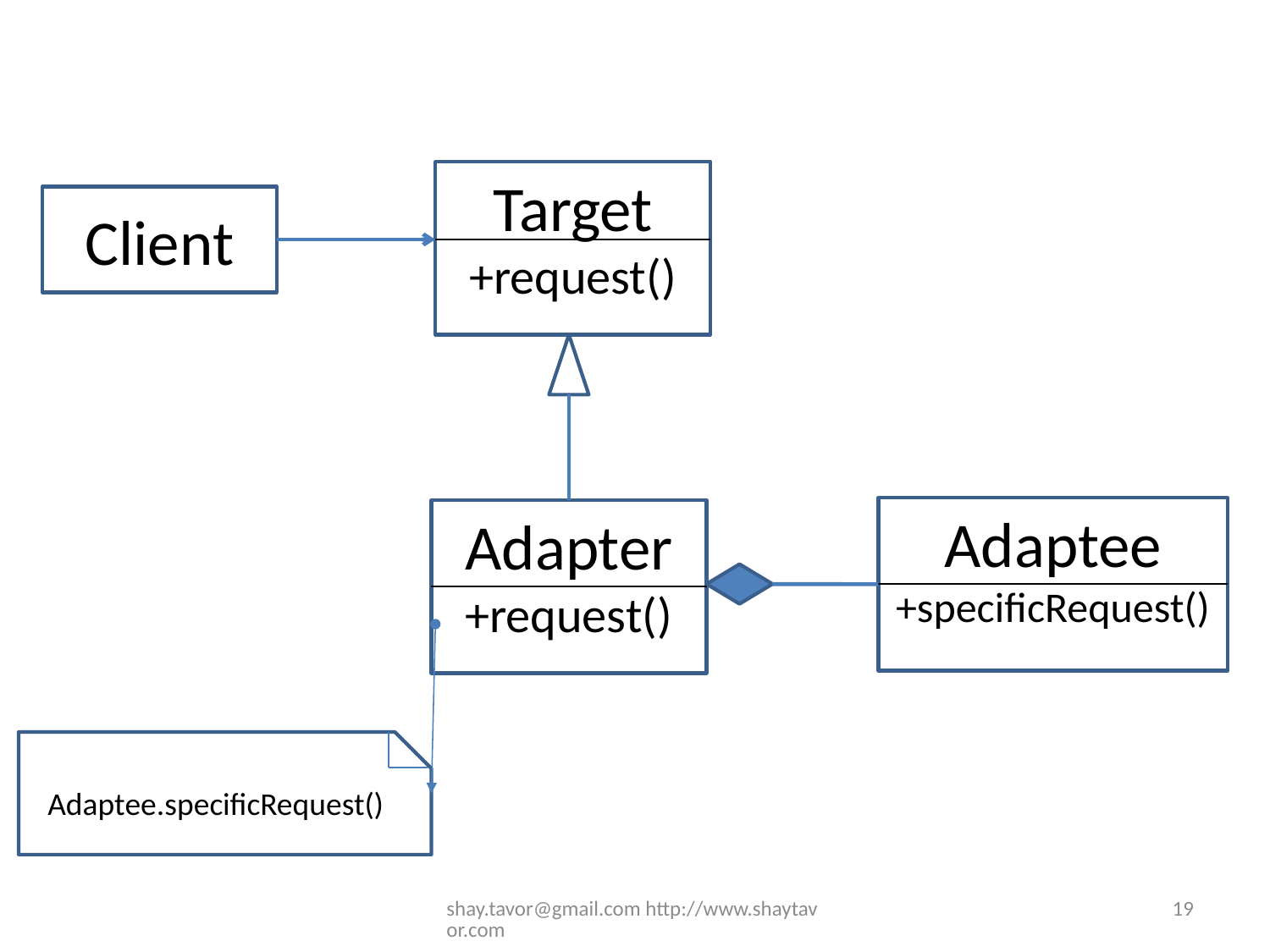

Target
+request()
Client

Adaptee
+specificRequest()
Adapter
+request()

Adaptee.specificRequest()
shay.tavor@gmail.com http://www.shaytavor.com
19